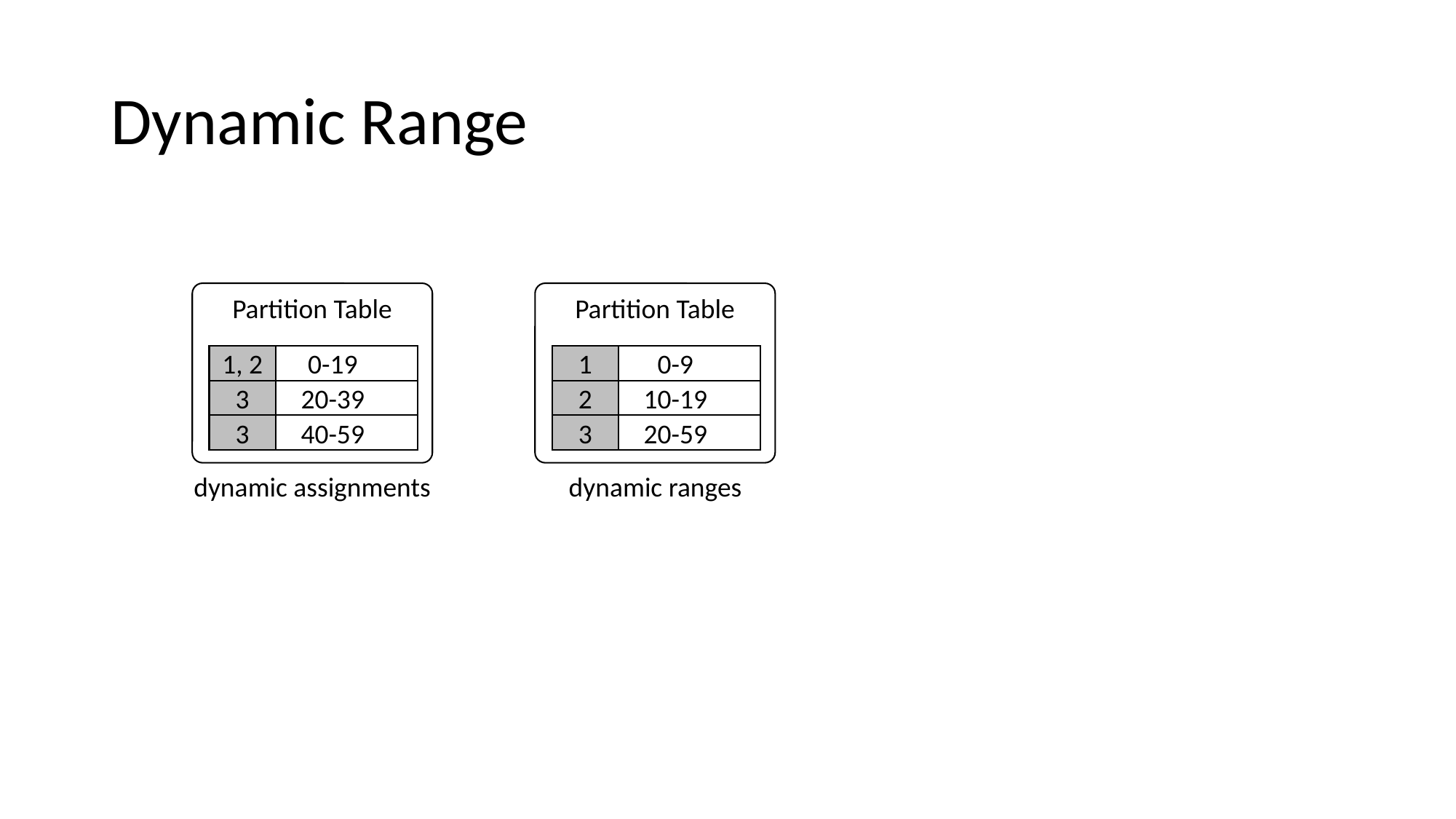

# Dynamic Range
Partition Table
0-19
1, 2
20-39
3
40-59
3
Partition Table
0-9
1
10-19
2
20-59
3
dynamic ranges
dynamic assignments